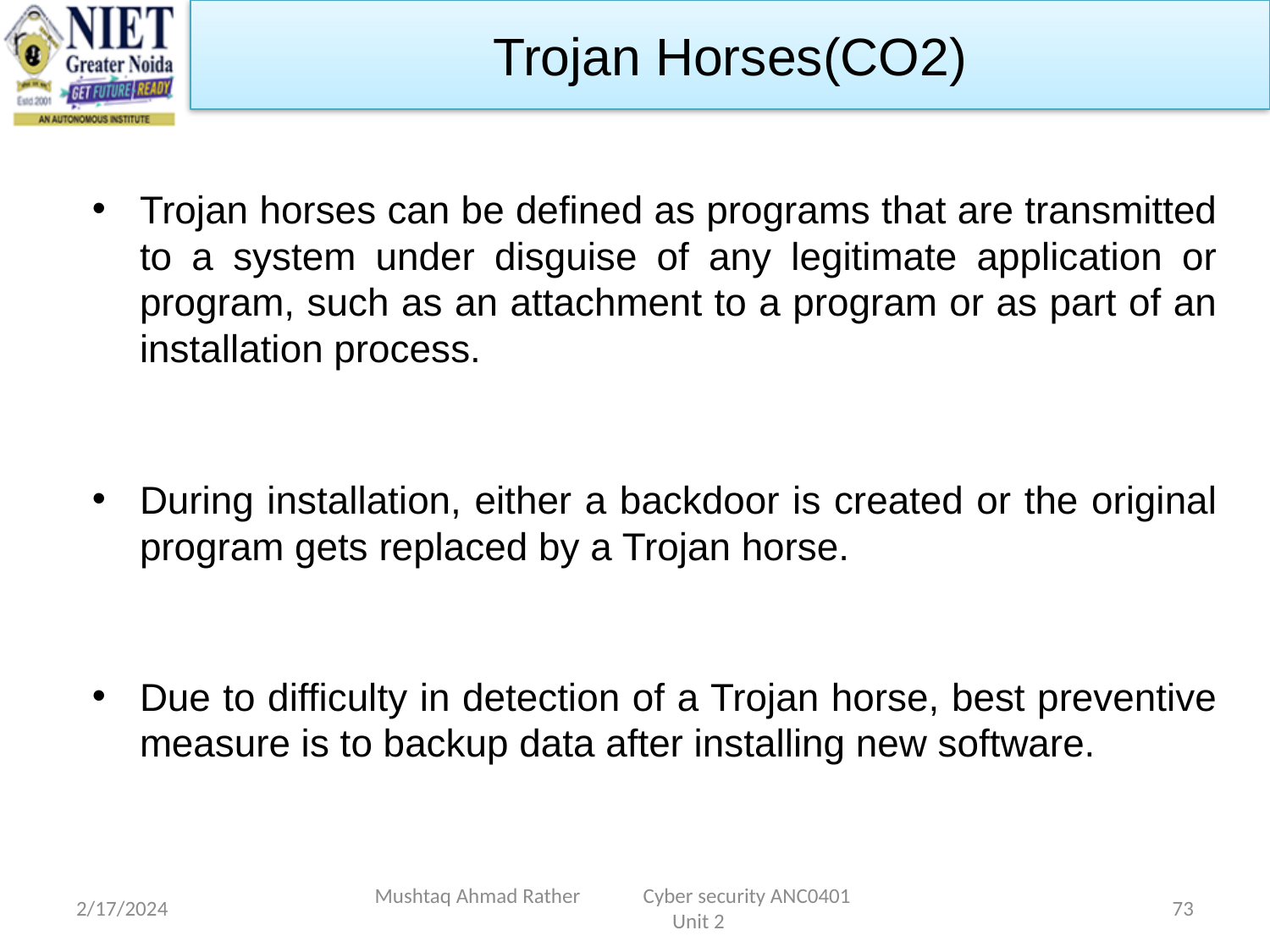

Trojan Horses(CO2)
Trojan horses can be defined as programs that are transmitted to a system under disguise of any legitimate application or program, such as an attachment to a program or as part of an installation process.

During installation, either a backdoor is created or the original program gets replaced by a Trojan horse.

Due to difficulty in detection of a Trojan horse, best preventive measure is to backup data after installing new software.
2/17/2024
Mushtaq Ahmad Rather             Cyber security ANC0401                                    Unit 2
73